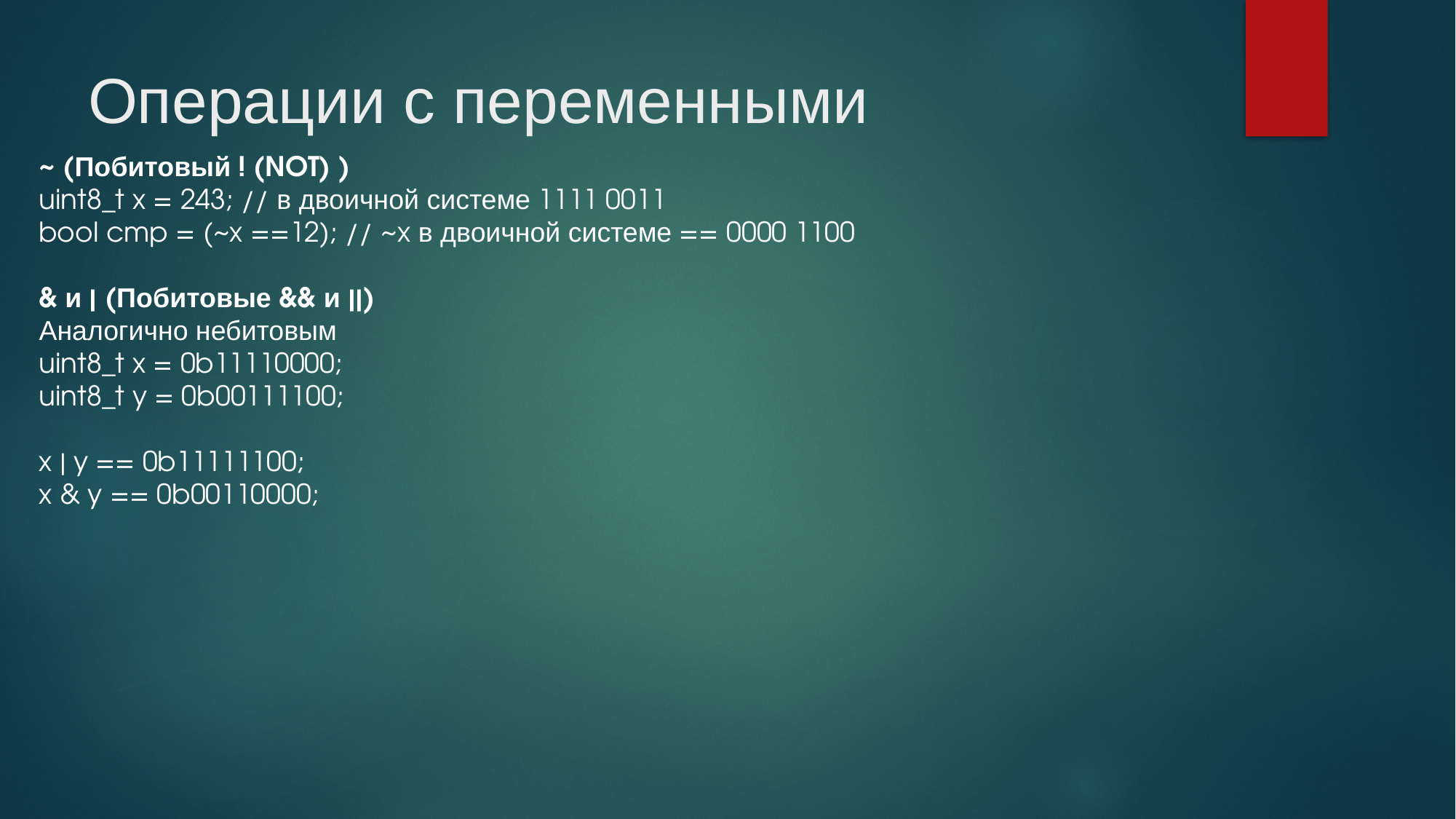

# Операции с переменными
~ (Побитовый ! (NOT) )
uint8_t x = 243; // в двоичной системе 1111 0011
bool cmp = (~x ==12); // ~x в двоичной системе == 0000 1100

& и | (Побитовые && и ||)
Аналогично небитовым
uint8_t x = 0b11110000;
uint8_t y = 0b00111100;

x | y == 0b11111100;
x & y == 0b00110000;